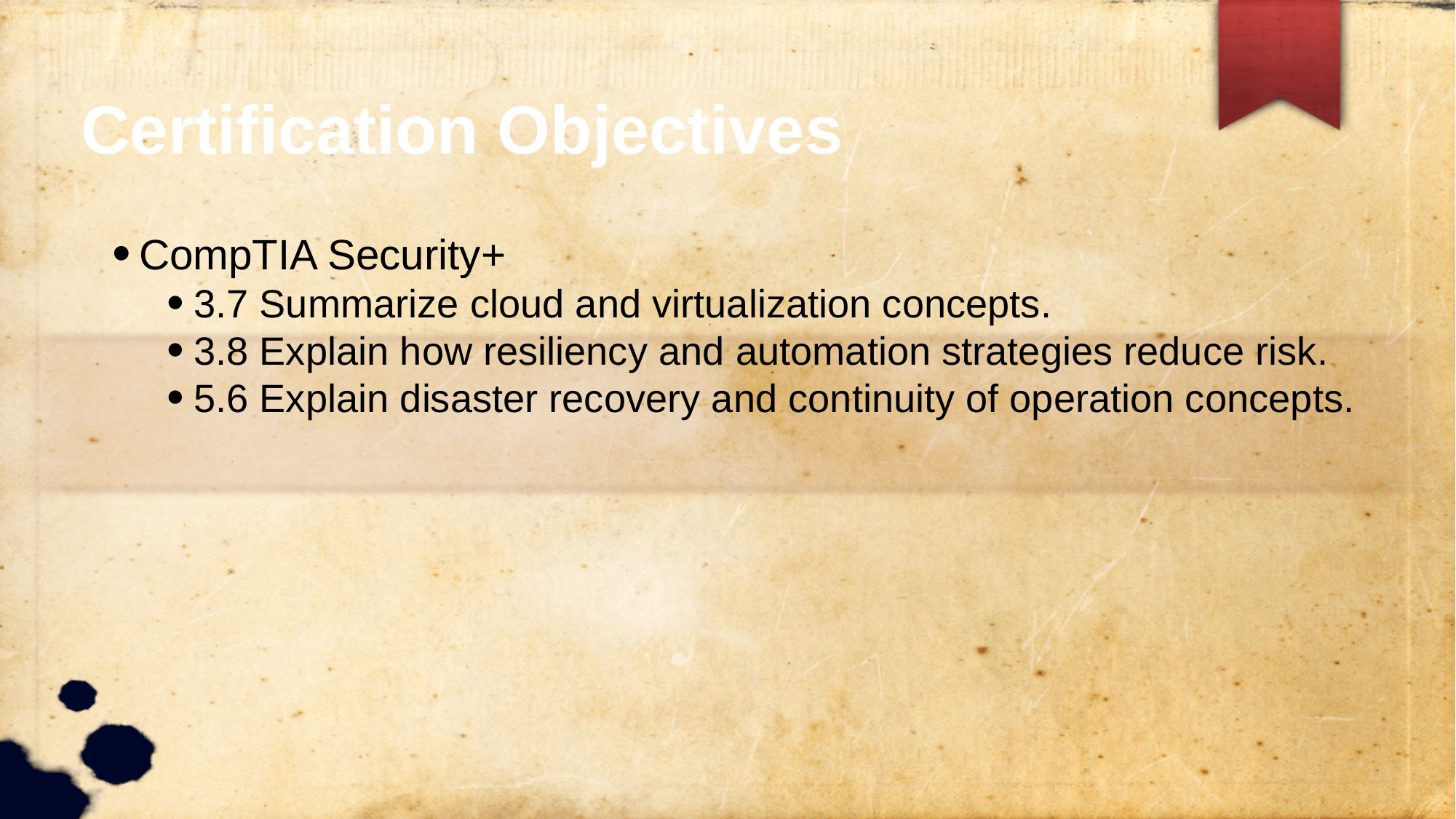

Certification Objectives
CompTIA Security+
3.7 Summarize cloud and virtualization concepts.
3.8 Explain how resiliency and automation strategies reduce risk.
5.6 Explain disaster recovery and continuity of operation concepts.